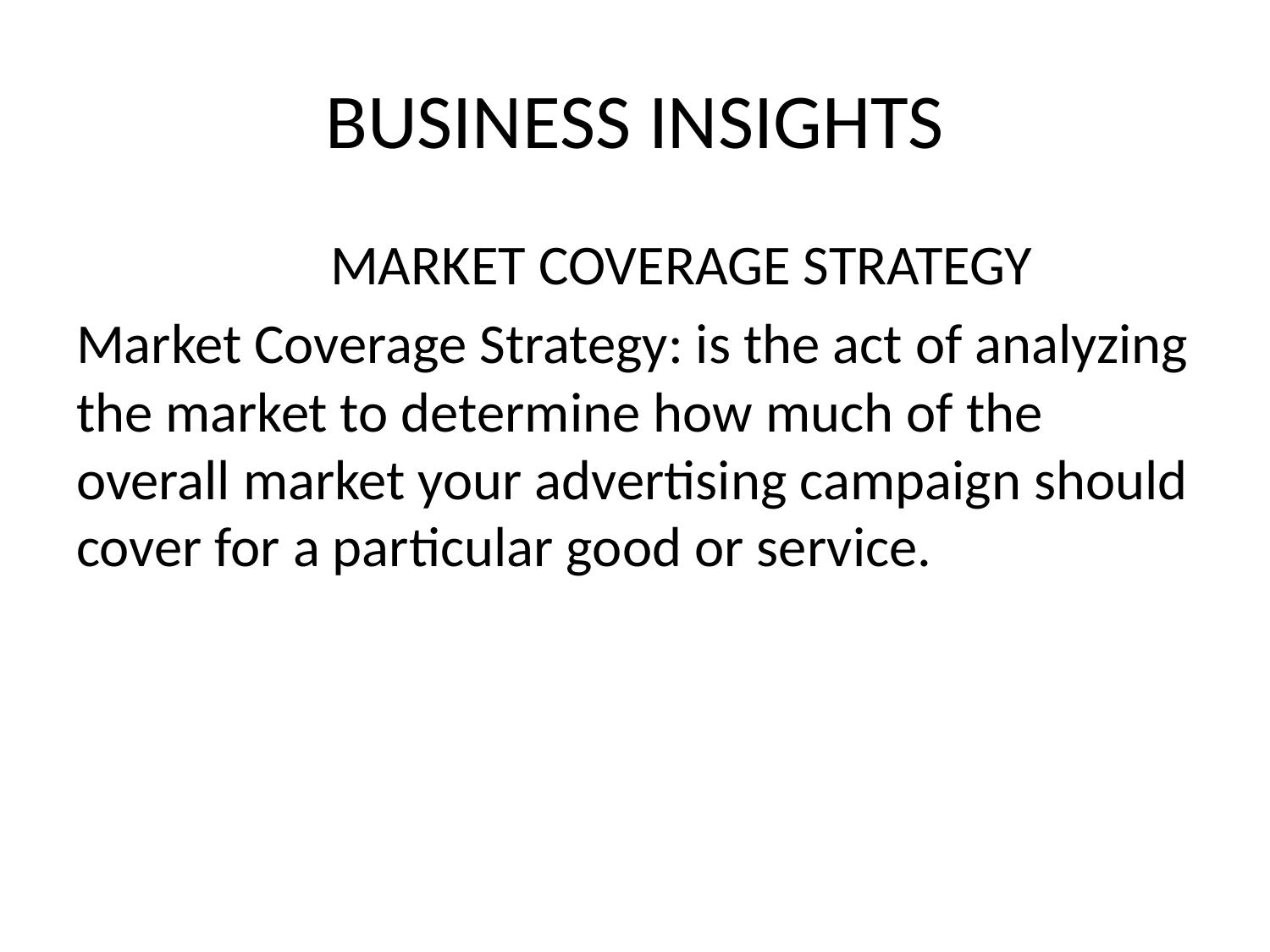

# BUSINESS INSIGHTS
                    MARKET COVERAGE STRATEGY
Market Coverage Strategy: is the act of analyzing the market to determine how much of the overall market your advertising campaign should cover for a particular good or service.